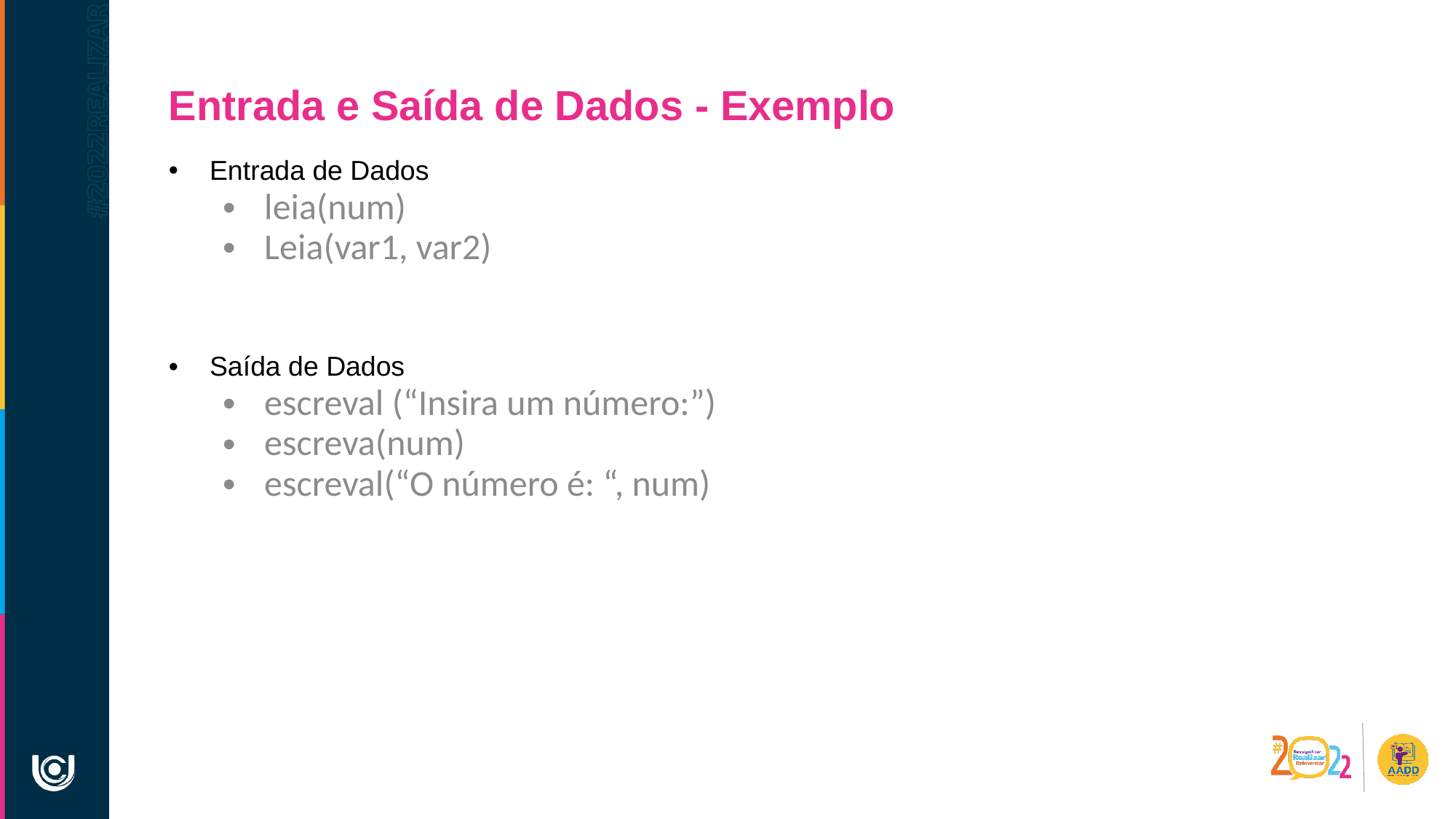

Entrada e Saída de Dados - Exemplo
Entrada de Dados
leia(num)
Leia(var1, var2)

Saída de Dados
escreval (“Insira um número:”)
escreva(num)
escreval(“O número é: “, num)